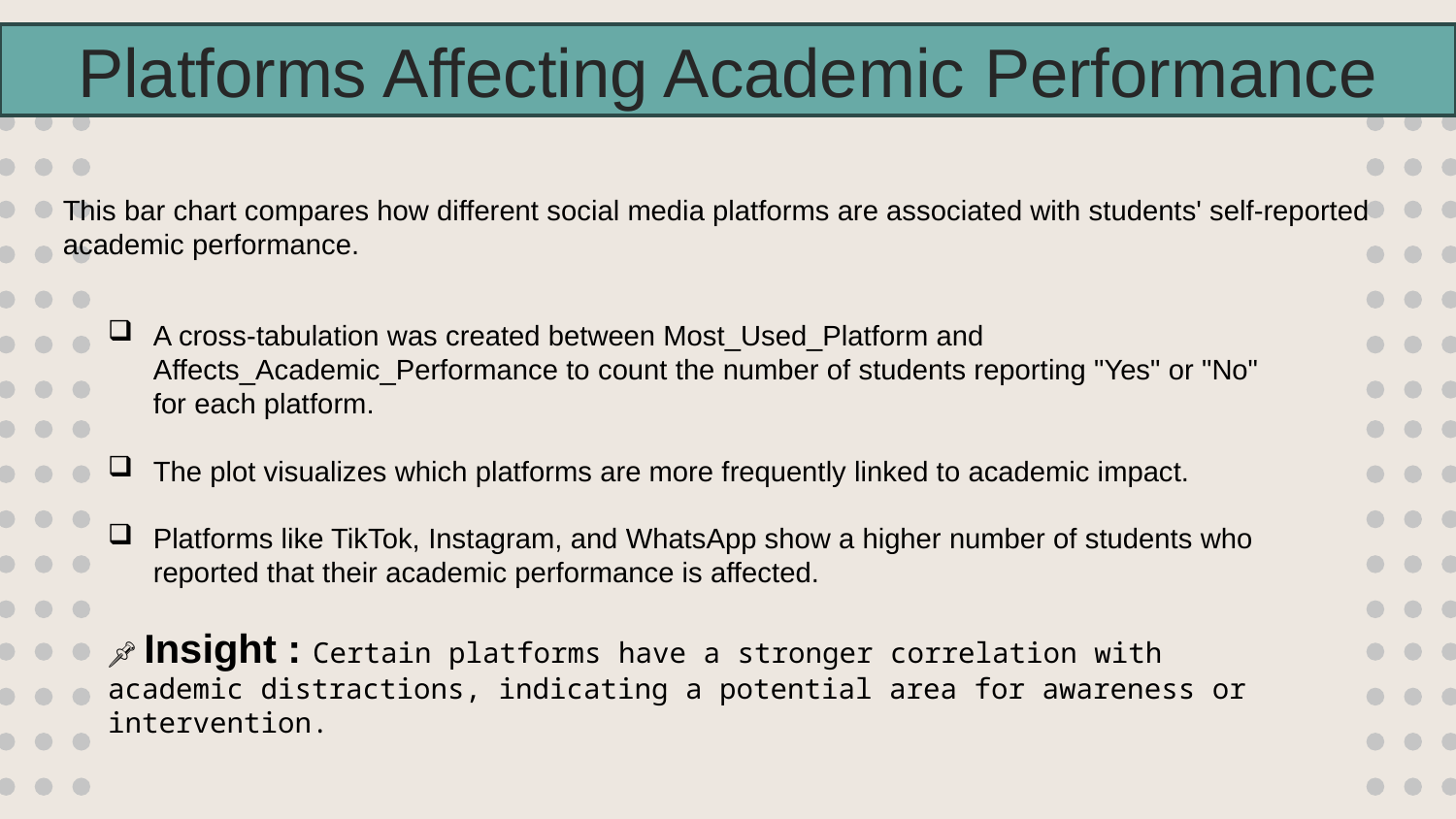

# Platforms Affecting Academic Performance

This bar chart compares how different social media platforms are associated with students' self-reported academic performance.

A cross-tabulation was created between Most_Used_Platform and Affects_Academic_Performance to count the number of students reporting "Yes" or "No" for each platform.

The plot visualizes which platforms are more frequently linked to academic impact.

Platforms like TikTok, Instagram, and WhatsApp show a higher number of students who reported that their academic performance is affected.

📌 Insight : Certain platforms have a stronger correlation with academic distractions, indicating a potential area for awareness or intervention.